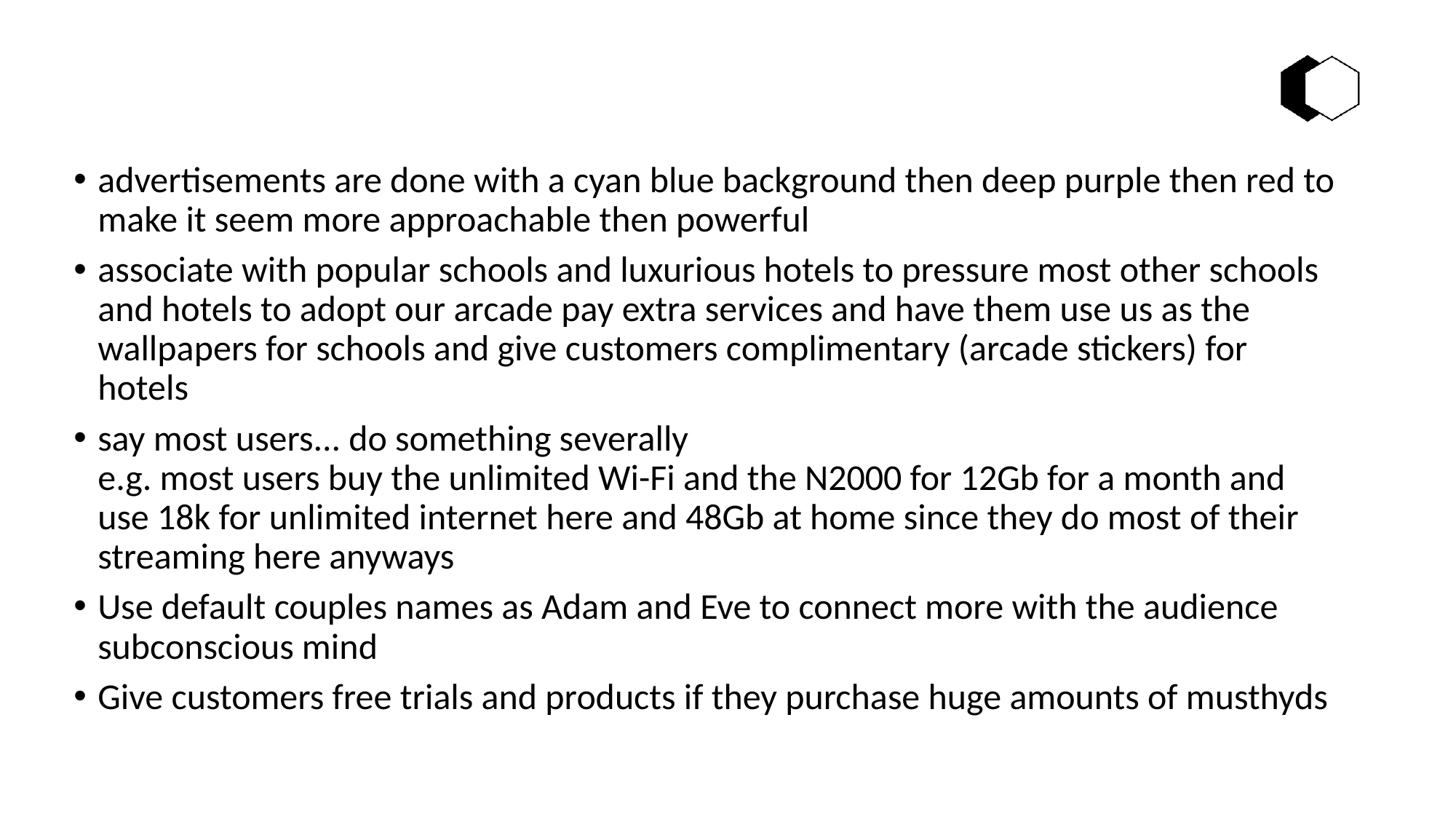

advertisements are done with a cyan blue background then deep purple then red to make it seem more approachable then powerful
associate with popular schools and luxurious hotels to pressure most other schools and hotels to adopt our arcade pay extra services and have them use us as the wallpapers for schools and give customers complimentary (arcade stickers) for hotels
say most users... do something severally
e.g. most users buy the unlimited Wi-Fi and the N2000 for 12Gb for a month and use 18k for unlimited internet here and 48Gb at home since they do most of their streaming here anyways
Use default couples names as Adam and Eve to connect more with the audience subconscious mind
Give customers free trials and products if they purchase huge amounts of musthyds